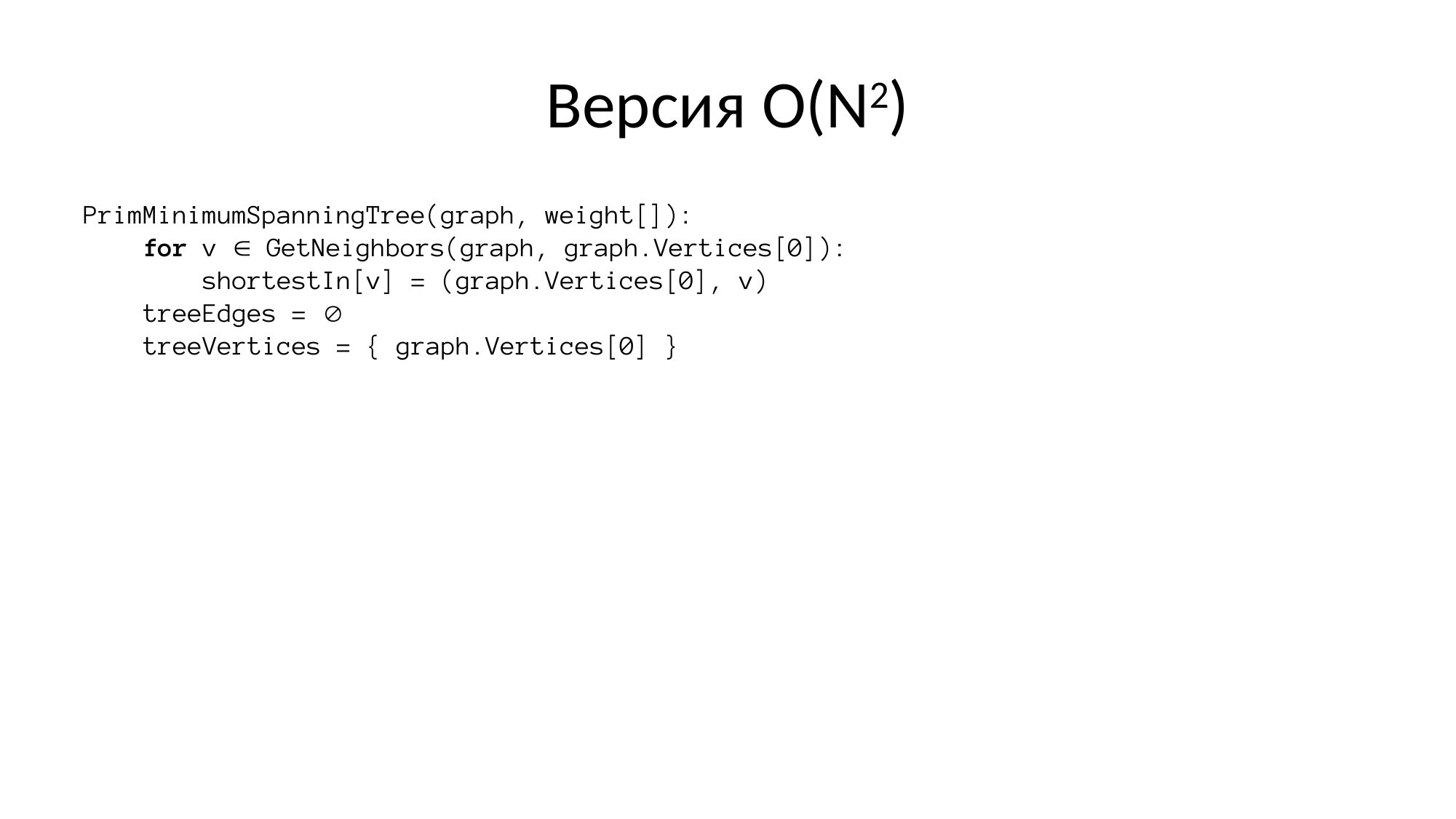

# Версия O(N2)
PrimMinimumSpanningTree(graph, weight[]):
    for v ∈ GetNeighbors(graph, graph.Vertices[0]):
        shortestIn[v] = (graph.Vertices[0], v)
    treeEdges = ∅
    treeVertices = { graph.Vertices[0] }
    while treeVertices != graph.Vertices:
        out = ArgMin( weight[shortestIn[v]] : v ∉ graph.Vertices \ treeVertices )
        assert(out != none, 'Disconnected graph')
        treeEdges += shortestIn[out]
        treeVertices += out
        for v ∈ GetNeighbors(graph, out) \ treeVertices :
            if weight[shortestIn[v]] > weight[(out, v)]:
                shortestIn[v] = (out, v)

    return MakeGraph(treeVertices, treeEdges)